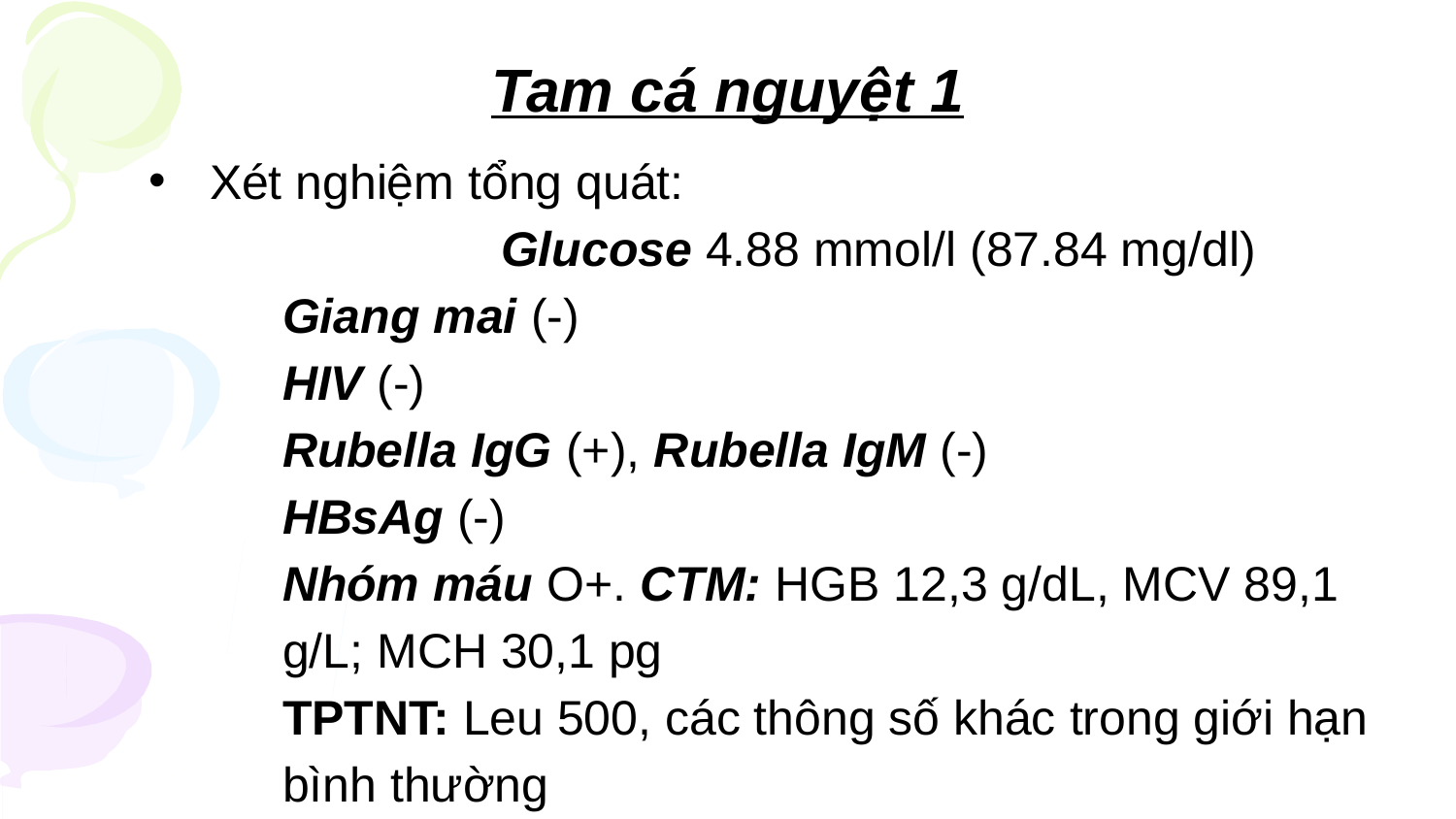

# Tam cá nguyệt 1
Xét nghiệm tổng quát:
			Glucose 4.88 mmol/l (87.84 mg/dl)
Giang mai (-)
HIV (-)
Rubella IgG (+), Rubella IgM (-)
HBsAg (-)
Nhóm máu O+. CTM: HGB 12,3 g/dL, MCV 89,1 g/L; MCH 30,1 pg
TPTNT: Leu 500, các thông số khác trong giới hạn bình thường